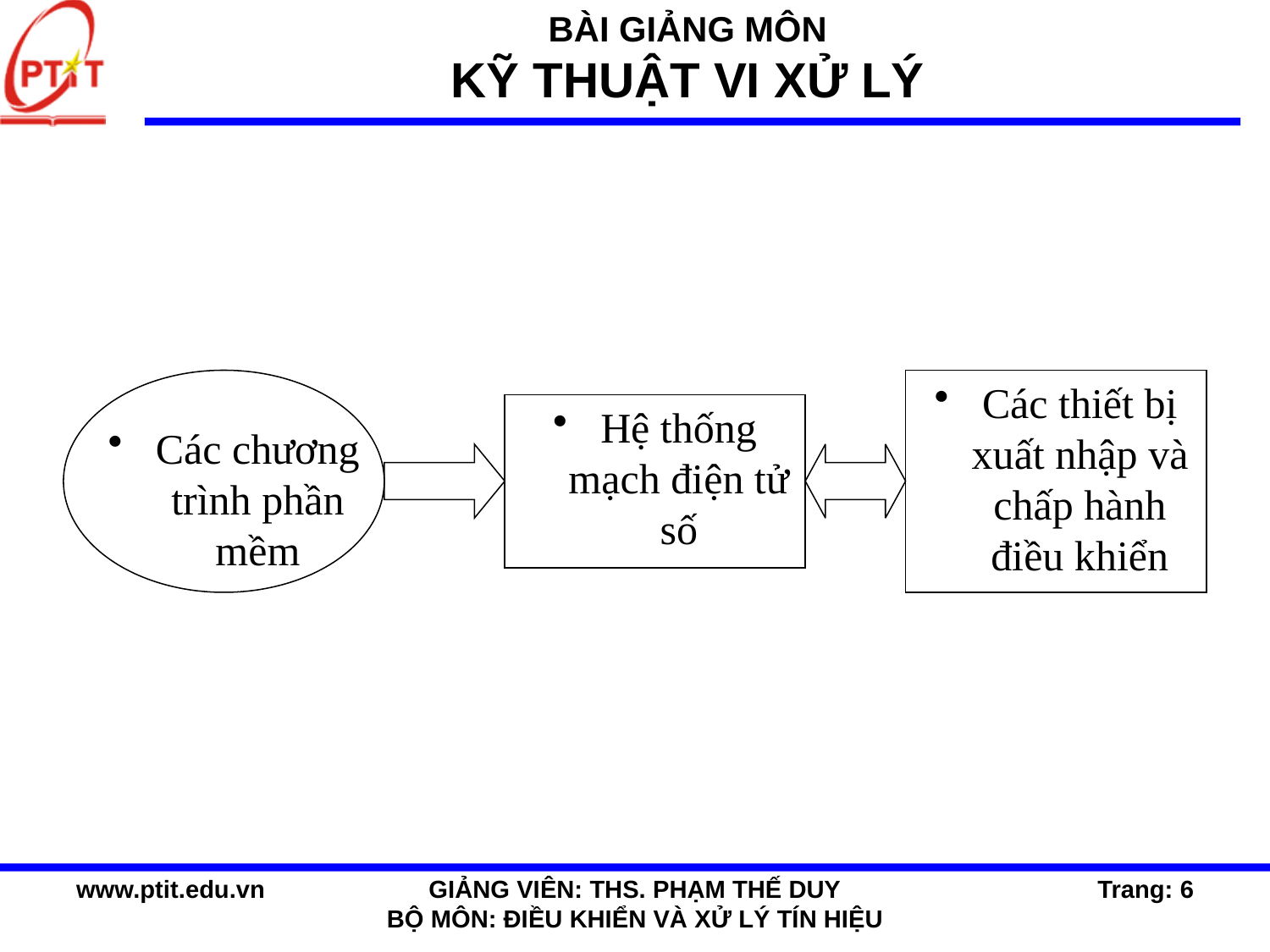

Các thiết bị xuất nhập và chấp hành điều khiển
Hệ thống mạch điện tử số
Các chương trình phần mềm

www.ptit.edu.vn
GIẢNG VIÊN: THS. PHẠM THẾ DUY
BỘ MÔN: ĐIỀU KHIỂN VÀ XỬ LÝ TÍN HIỆU
Trang: 6